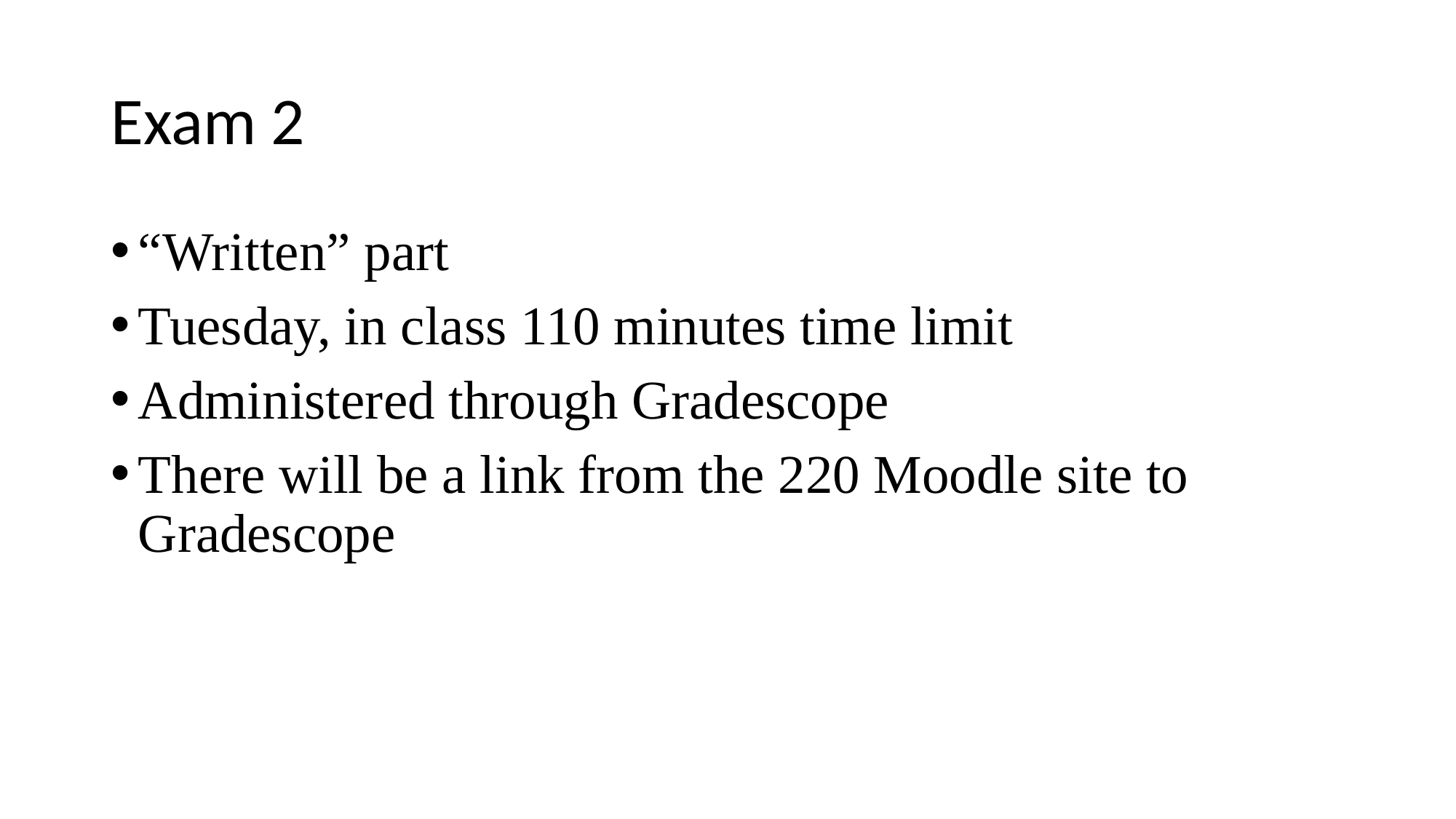

# Exam 2
“Written” part
Tuesday, in class 110 minutes time limit
Administered through Gradescope
There will be a link from the 220 Moodle site to Gradescope